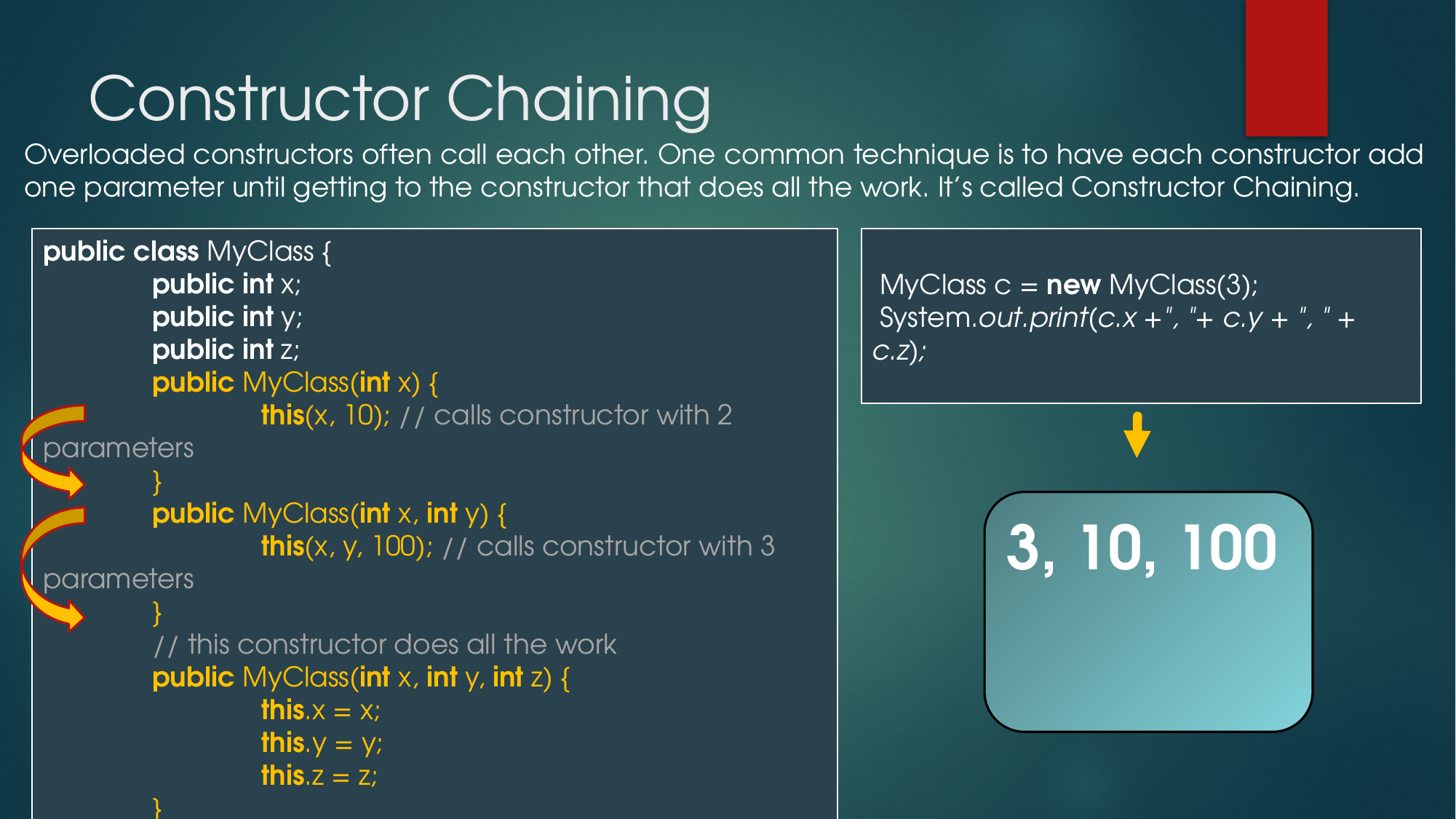

# Constructor Chaining
Overloaded constructors often call each other. One common technique is to have each constructor add one parameter until getting to the constructor that does all the work. It’s called Constructor Chaining.
public class MyClass {
	public int x;
	public int y;
	public int z;
	public MyClass(int x) {
		this(x, 10); // calls constructor with 2 parameters
	}
	public MyClass(int x, int y) {
		this(x, y, 100); // calls constructor with 3 parameters
	}
	// this constructor does all the work
	public MyClass(int x, int y, int z) {
		this.x = x;
		this.y = y;
		this.z = z;
	}
}

 MyClass c = new MyClass(3);
 System.out.print(c.x +", "+ c.y + ", " + c.z);

3, 10, 100